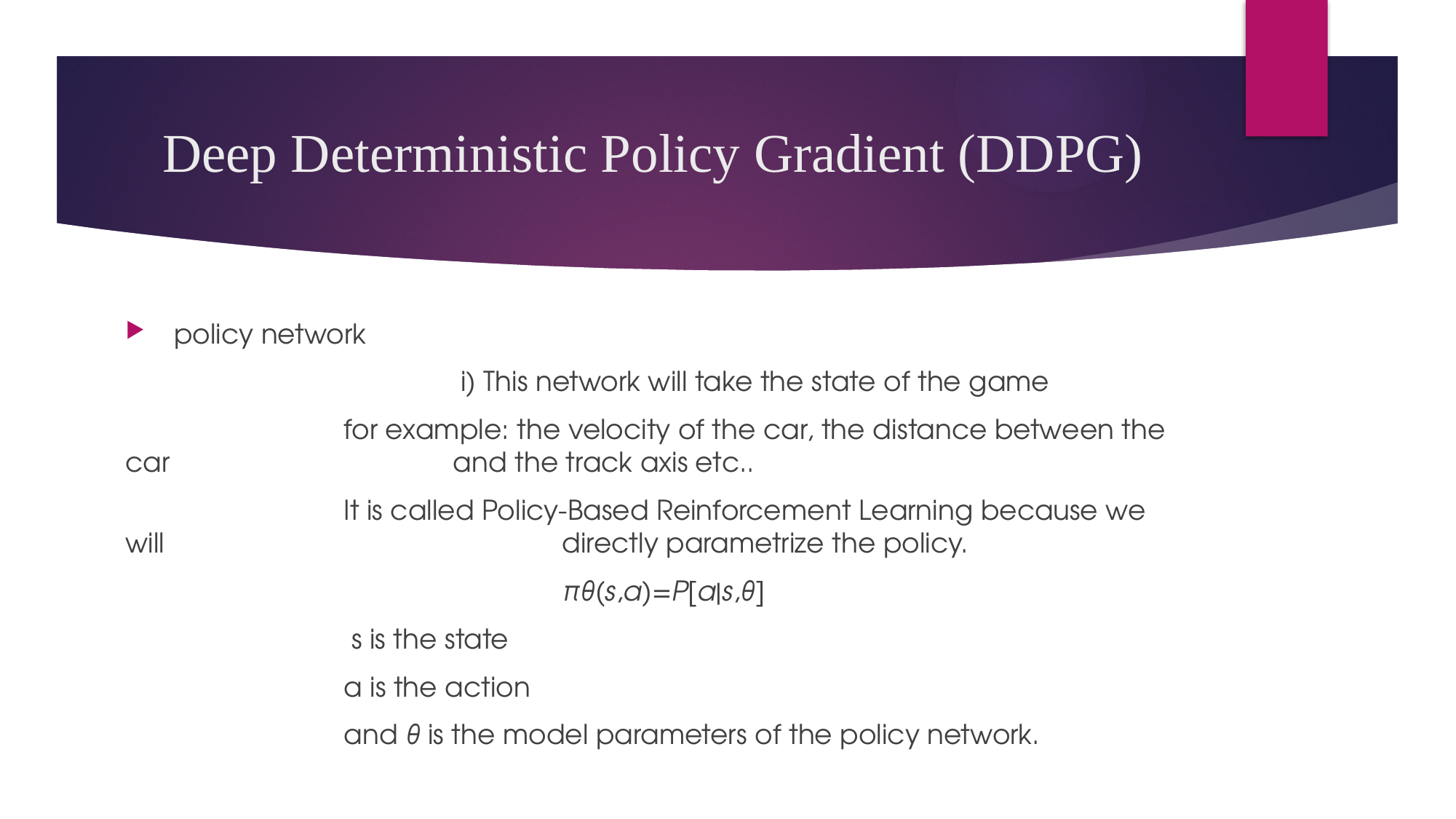

# Deep Deterministic Policy Gradient (DDPG)
 policy network
 			 i) This network will take the state of the game
		for example: the velocity of the car, the distance between the car 			and the track axis etc..
		It is called Policy-Based Reinforcement Learning because we will 				directly parametrize the policy.
				π​θ​​(s,a)=P[a∣s,θ]
		 s is the state
	 	a is the action
		and θ is the model parameters of the policy network.